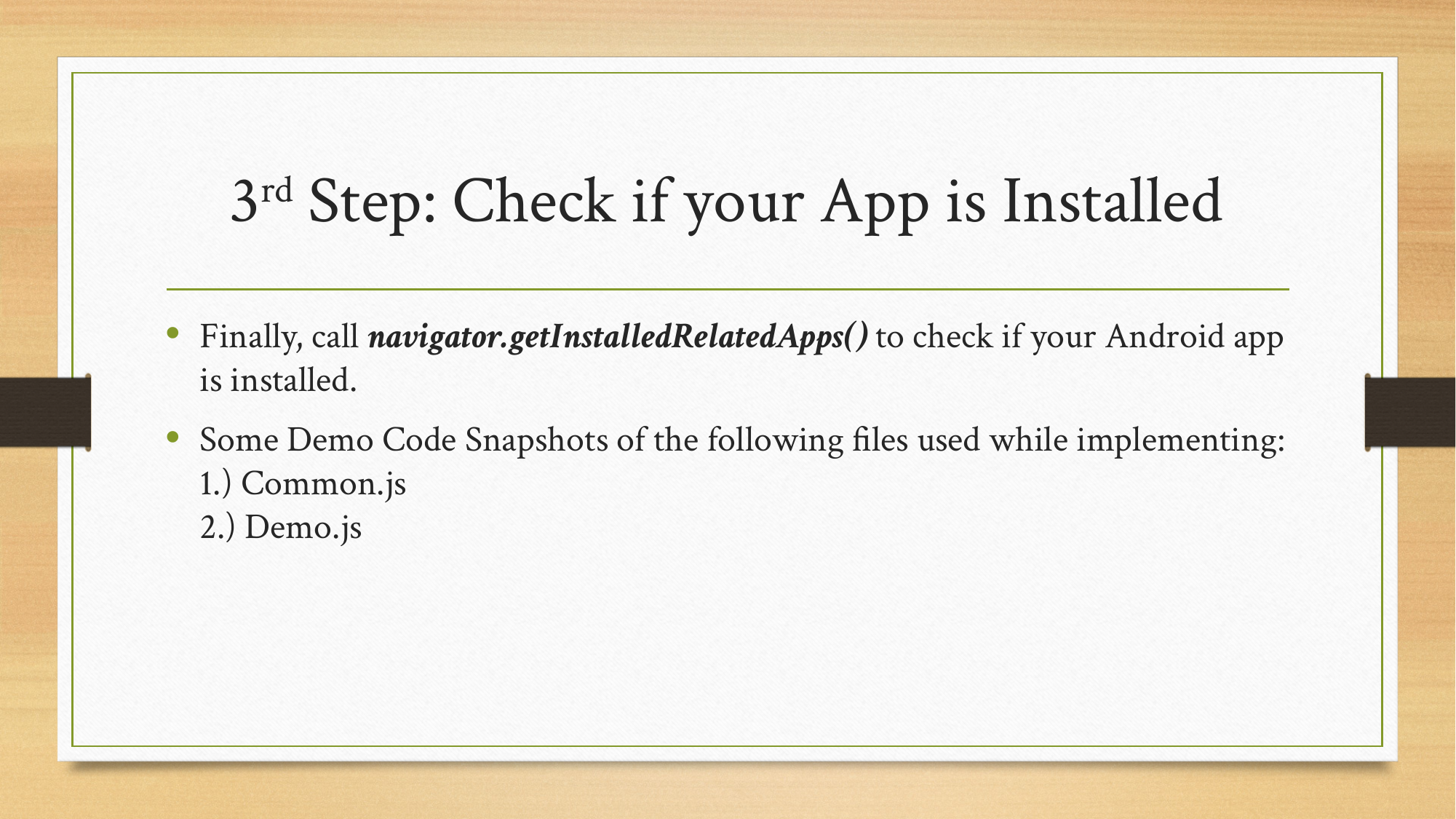

# 3rd Step: Check if your App is Installed
Finally, call navigator.getInstalledRelatedApps() to check if your Android app is installed.
Some Demo Code Snapshots of the following files used while implementing:
1.) Common.js
2.) Demo.js